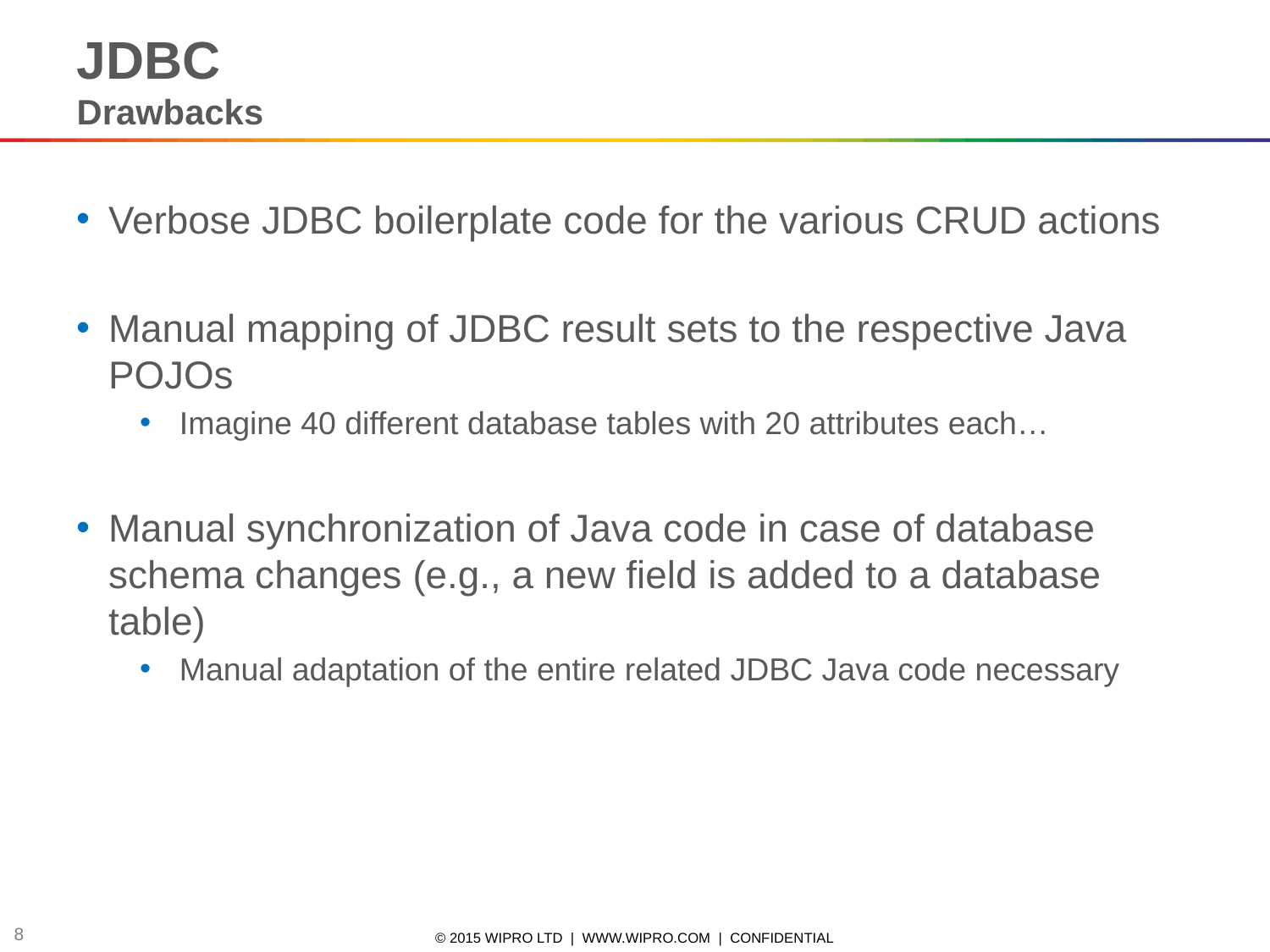

JDBC
Drawbacks
Verbose JDBC boilerplate code for the various CRUD actions

Manual mapping of JDBC result sets to the respective Java POJOs
Imagine 40 different database tables with 20 attributes each…

Manual synchronization of Java code in case of database schema changes (e.g., a new field is added to a database table)
Manual adaptation of the entire related JDBC Java code necessary